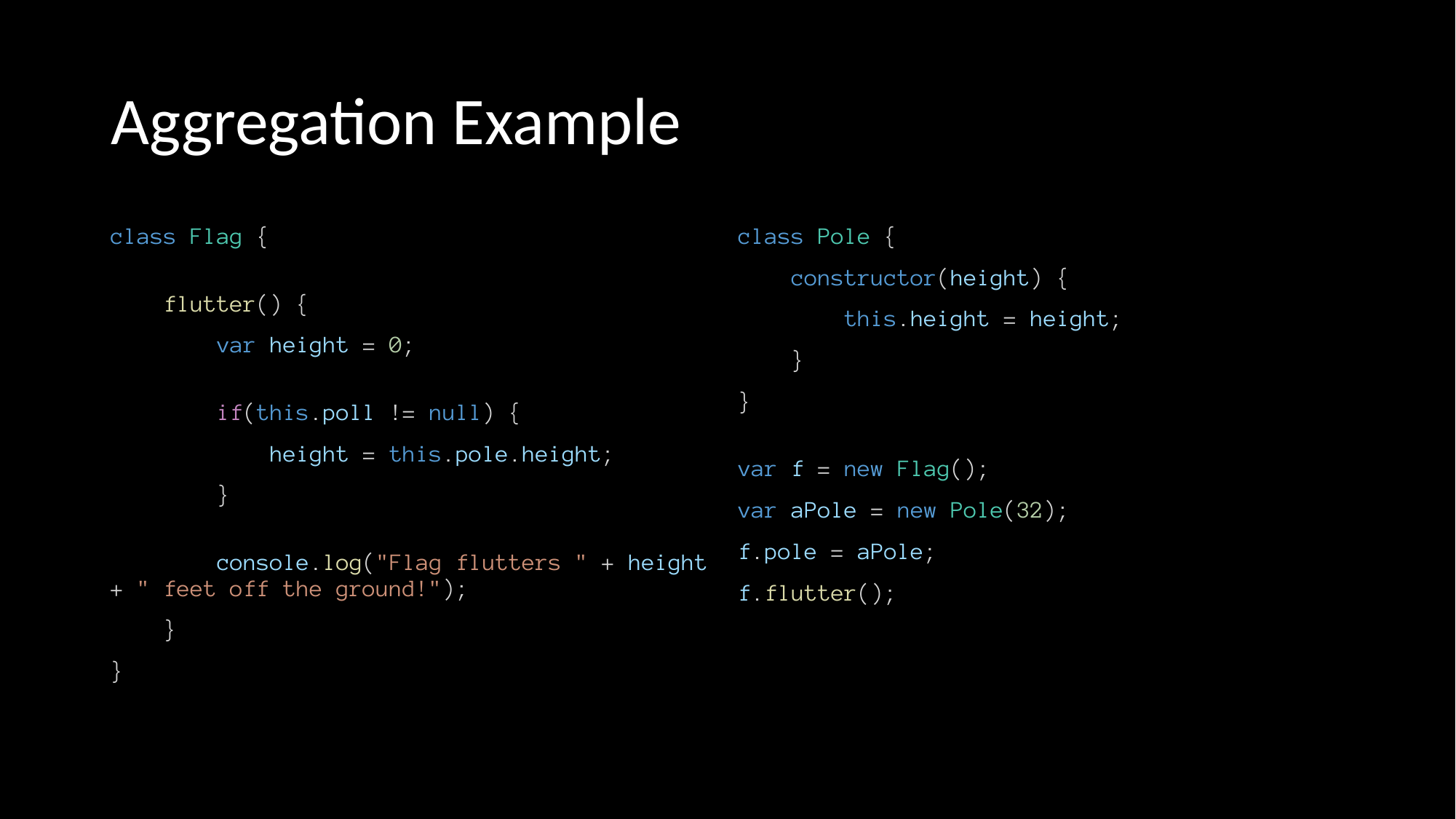

# Aggregation Example
class Flag {
    flutter() {
        var height = 0;
        if(this.poll != null) {
            height = this.pole.height;
        }
        console.log("Flag flutters " + height + " feet off the ground!");
    }
}

class Pole {
    constructor(height) {
        this.height = height;
    }
}
var f = new Flag();
var aPole = new Pole(32);
f.pole = aPole;
f.flutter();